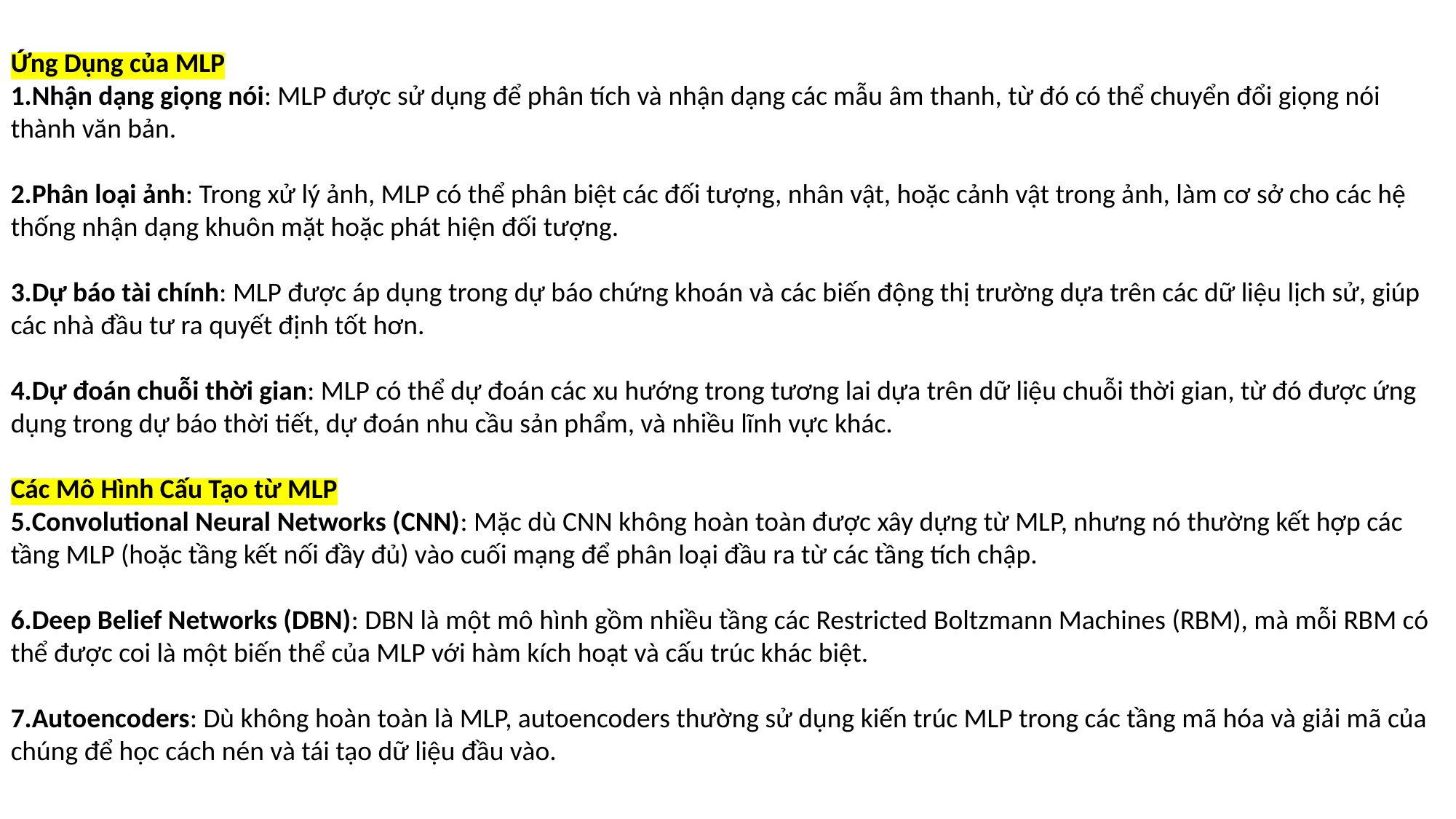

Ứng Dụng của MLP
Nhận dạng giọng nói: MLP được sử dụng để phân tích và nhận dạng các mẫu âm thanh, từ đó có thể chuyển đổi giọng nói thành văn bản.

Phân loại ảnh: Trong xử lý ảnh, MLP có thể phân biệt các đối tượng, nhân vật, hoặc cảnh vật trong ảnh, làm cơ sở cho các hệ thống nhận dạng khuôn mặt hoặc phát hiện đối tượng.

Dự báo tài chính: MLP được áp dụng trong dự báo chứng khoán và các biến động thị trường dựa trên các dữ liệu lịch sử, giúp các nhà đầu tư ra quyết định tốt hơn.

Dự đoán chuỗi thời gian: MLP có thể dự đoán các xu hướng trong tương lai dựa trên dữ liệu chuỗi thời gian, từ đó được ứng dụng trong dự báo thời tiết, dự đoán nhu cầu sản phẩm, và nhiều lĩnh vực khác.

Các Mô Hình Cấu Tạo từ MLP
Convolutional Neural Networks (CNN): Mặc dù CNN không hoàn toàn được xây dựng từ MLP, nhưng nó thường kết hợp các tầng MLP (hoặc tầng kết nối đầy đủ) vào cuối mạng để phân loại đầu ra từ các tầng tích chập.

Deep Belief Networks (DBN): DBN là một mô hình gồm nhiều tầng các Restricted Boltzmann Machines (RBM), mà mỗi RBM có thể được coi là một biến thể của MLP với hàm kích hoạt và cấu trúc khác biệt.

Autoencoders: Dù không hoàn toàn là MLP, autoencoders thường sử dụng kiến trúc MLP trong các tầng mã hóa và giải mã của chúng để học cách nén và tái tạo dữ liệu đầu vào.